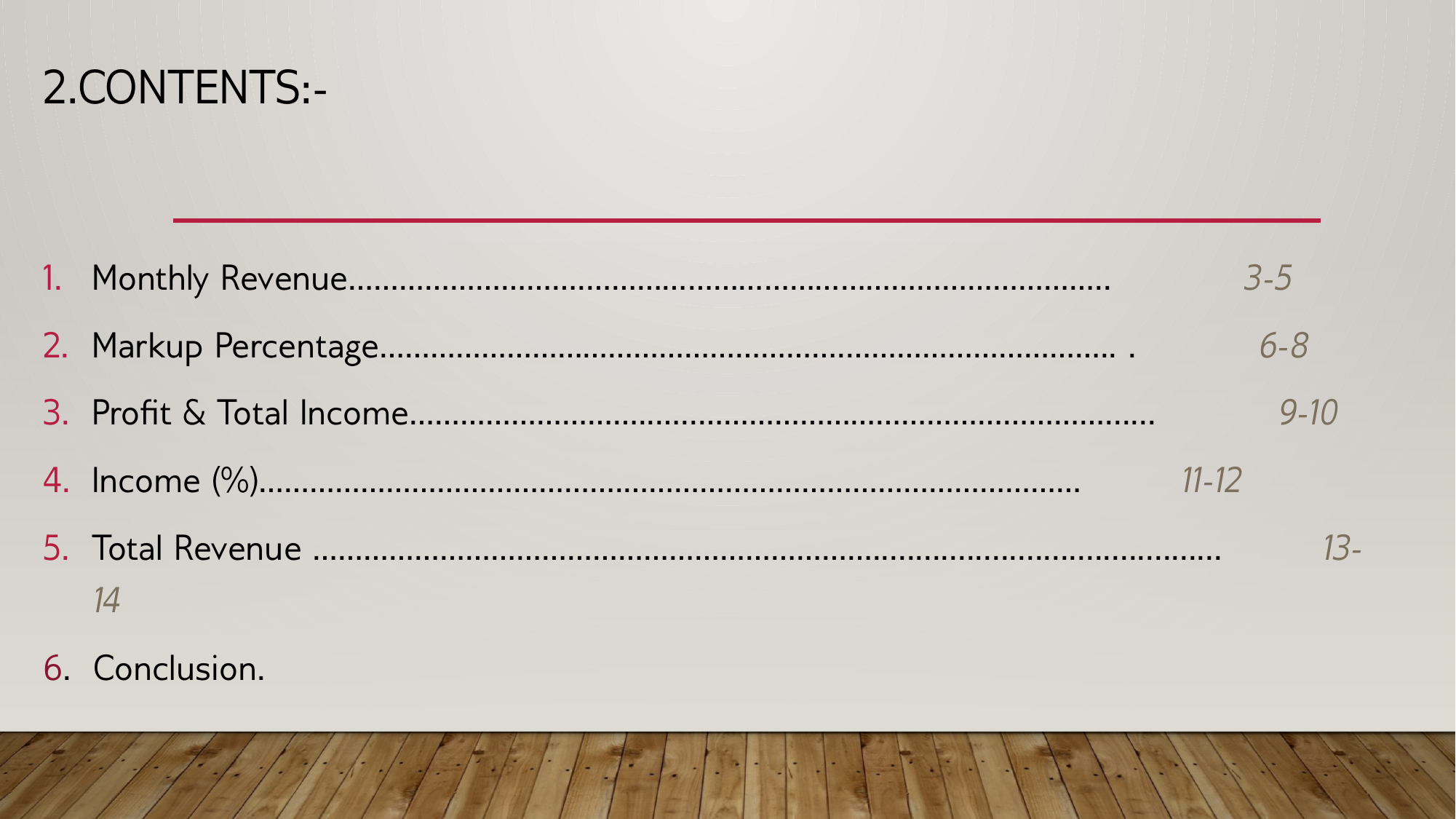

# 2.Contents:-
Monthly Revenue……………………….……………………………………………………..            3-5
Markup Percentage……………………………………………….………………………….. .           6-8
Profit & Total Income………………………..…..…………………………………………......           9-10
Income (%)…………………………………….………………………………………………         11-12
Total Revenue ………………………………………………………….........................................         13-14
6.  Conclusion.